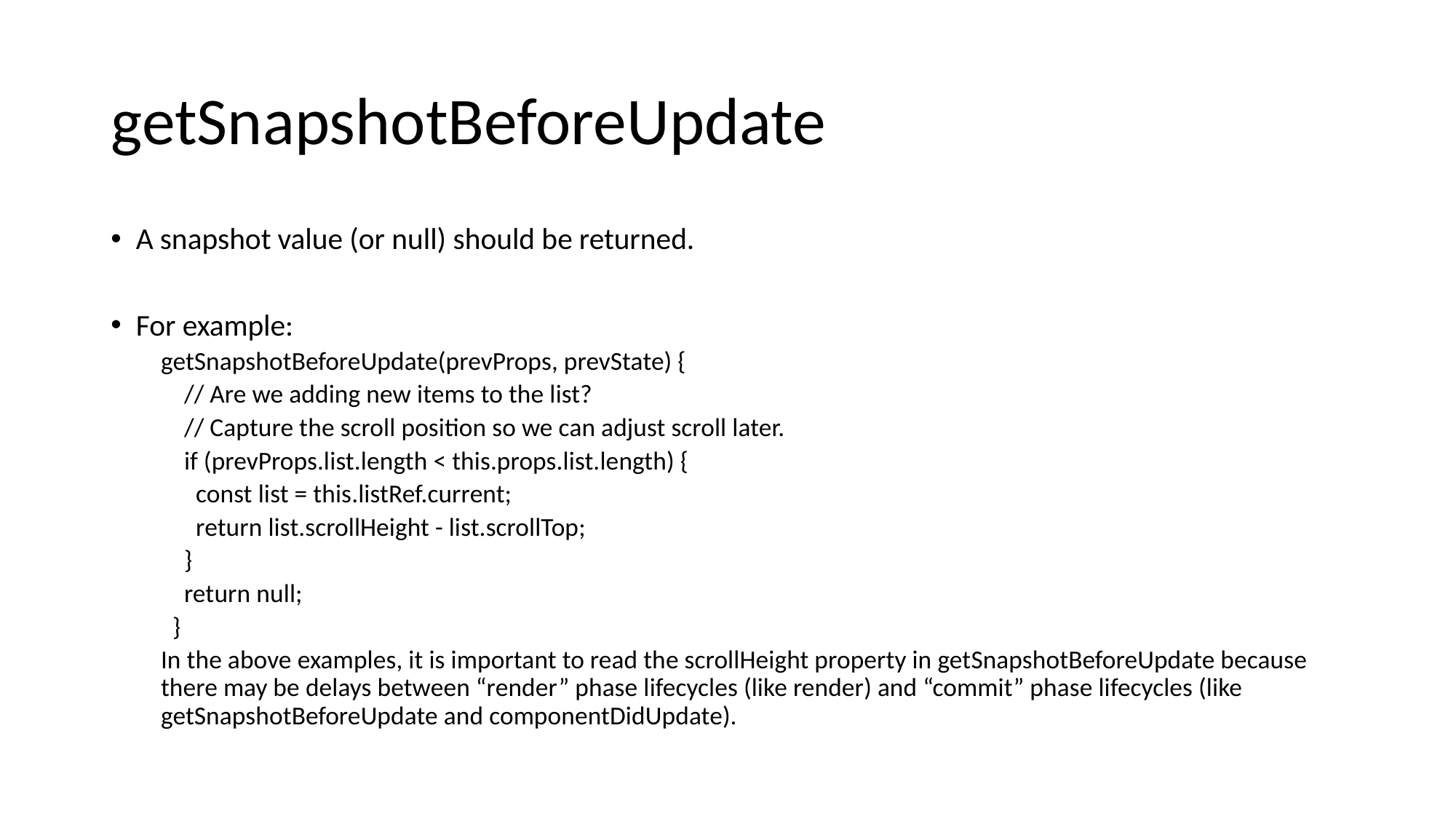

# getSnapshotBeforeUpdate
A snapshot value (or null) should be returned.

For example:
getSnapshotBeforeUpdate(prevProps, prevState) {
    // Are we adding new items to the list?
    // Capture the scroll position so we can adjust scroll later.
    if (prevProps.list.length < this.props.list.length) {
      const list = this.listRef.current;
      return list.scrollHeight - list.scrollTop;
    }
    return null;
  }
In the above examples, it is important to read the scrollHeight property in getSnapshotBeforeUpdate because there may be delays between “render” phase lifecycles (like render) and “commit” phase lifecycles (like getSnapshotBeforeUpdate and componentDidUpdate).